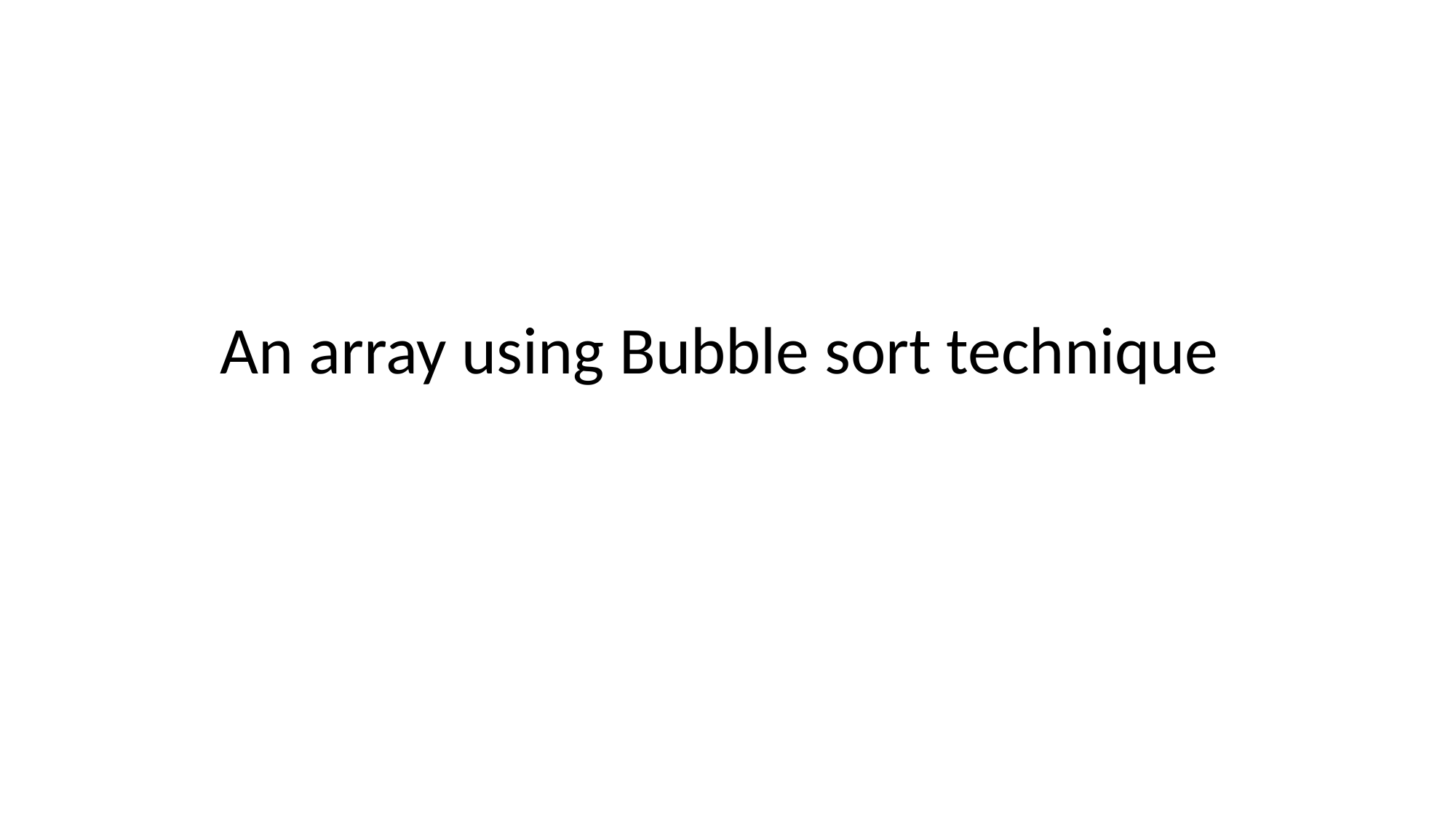

# An array using Bubble sort technique